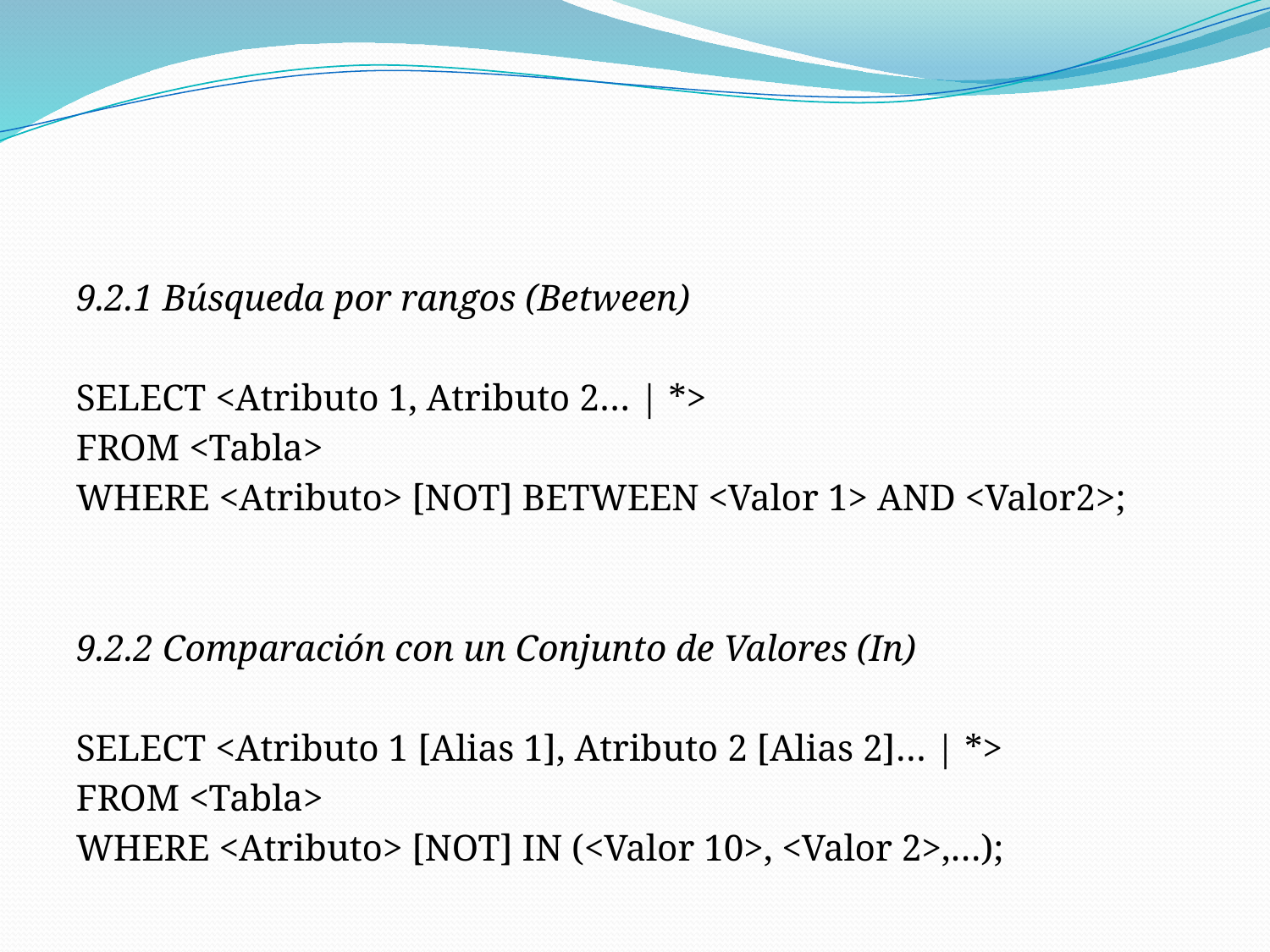

#
9.2.1 Búsqueda por rangos (Between)

SELECT <Atributo 1, Atributo 2… | *>
FROM <Tabla>
WHERE <Atributo> [NOT] BETWEEN <Valor 1> AND <Valor2>;

9.2.2 Comparación con un Conjunto de Valores (In)

SELECT <Atributo 1 [Alias 1], Atributo 2 [Alias 2]… | *>
FROM <Tabla>
WHERE <Atributo> [NOT] IN (<Valor 10>, <Valor 2>,…);